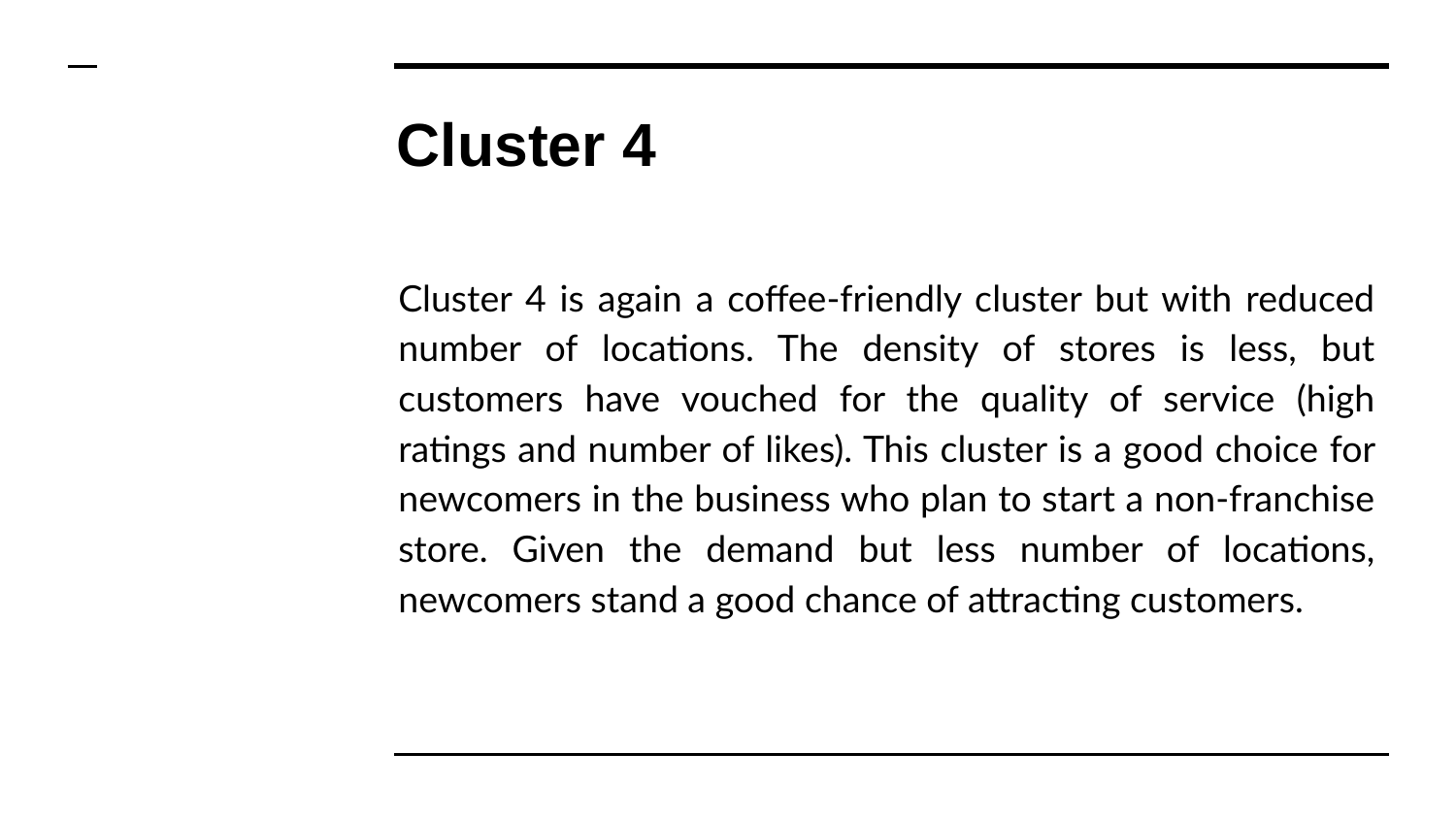

# Cluster 4
Cluster 4 is again a coffee-friendly cluster but with reduced number of locations. The density of stores is less, but customers have vouched for the quality of service (high ratings and number of likes). This cluster is a good choice for newcomers in the business who plan to start a non-franchise store. Given the demand but less number of locations, newcomers stand a good chance of attracting customers.